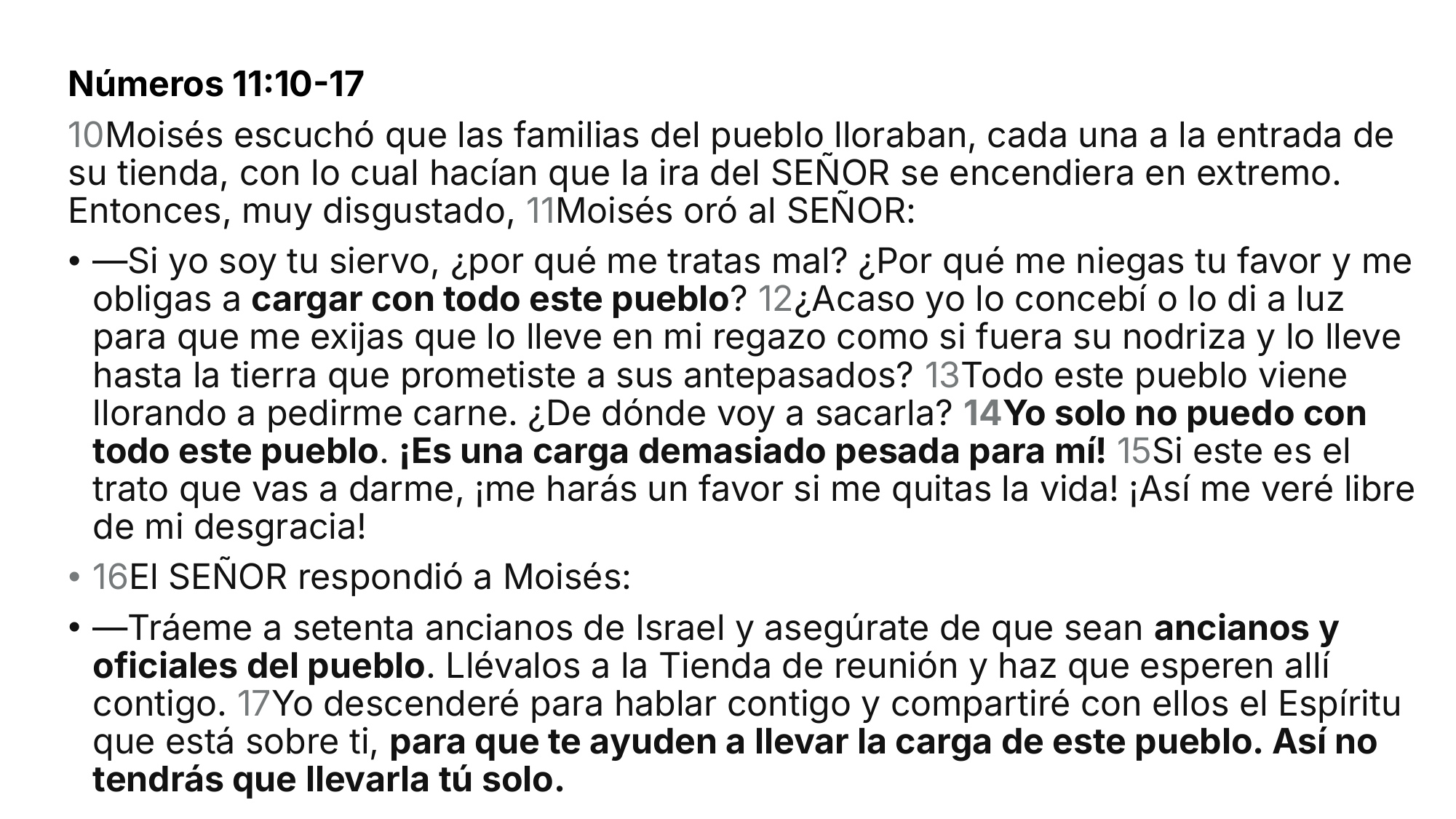

#
Números 11:10-17
10Moisés escuchó que las familias del pueblo lloraban, cada una a la entrada de su tienda, con lo cual hacían que la ira del Señor se encendiera en extremo. Entonces, muy disgustado, 11Moisés oró al Señor:
—Si yo soy tu siervo, ¿por qué me tratas mal? ¿Por qué me niegas tu favor y me obligas a cargar con todo este pueblo? 12¿Acaso yo lo concebí o lo di a luz para que me exijas que lo lleve en mi regazo como si fuera su nodriza y lo lleve hasta la tierra que prometiste a sus antepasados? 13Todo este pueblo viene llorando a pedirme carne. ¿De dónde voy a sacarla? 14Yo solo no puedo con todo este pueblo. ¡Es una carga demasiado pesada para mí! 15Si este es el trato que vas a darme, ¡me harás un favor si me quitas la vida! ¡Así me veré libre de mi desgracia!
16El Señor respondió a Moisés:
—Tráeme a setenta ancianos de Israel y asegúrate de que sean ancianos y oficiales del pueblo. Llévalos a la Tienda de reunión y haz que esperen allí contigo. 17Yo descenderé para hablar contigo y compartiré con ellos el Espíritu que está sobre ti, para que te ayuden a llevar la carga de este pueblo. Así no tendrás que llevarla tú solo.